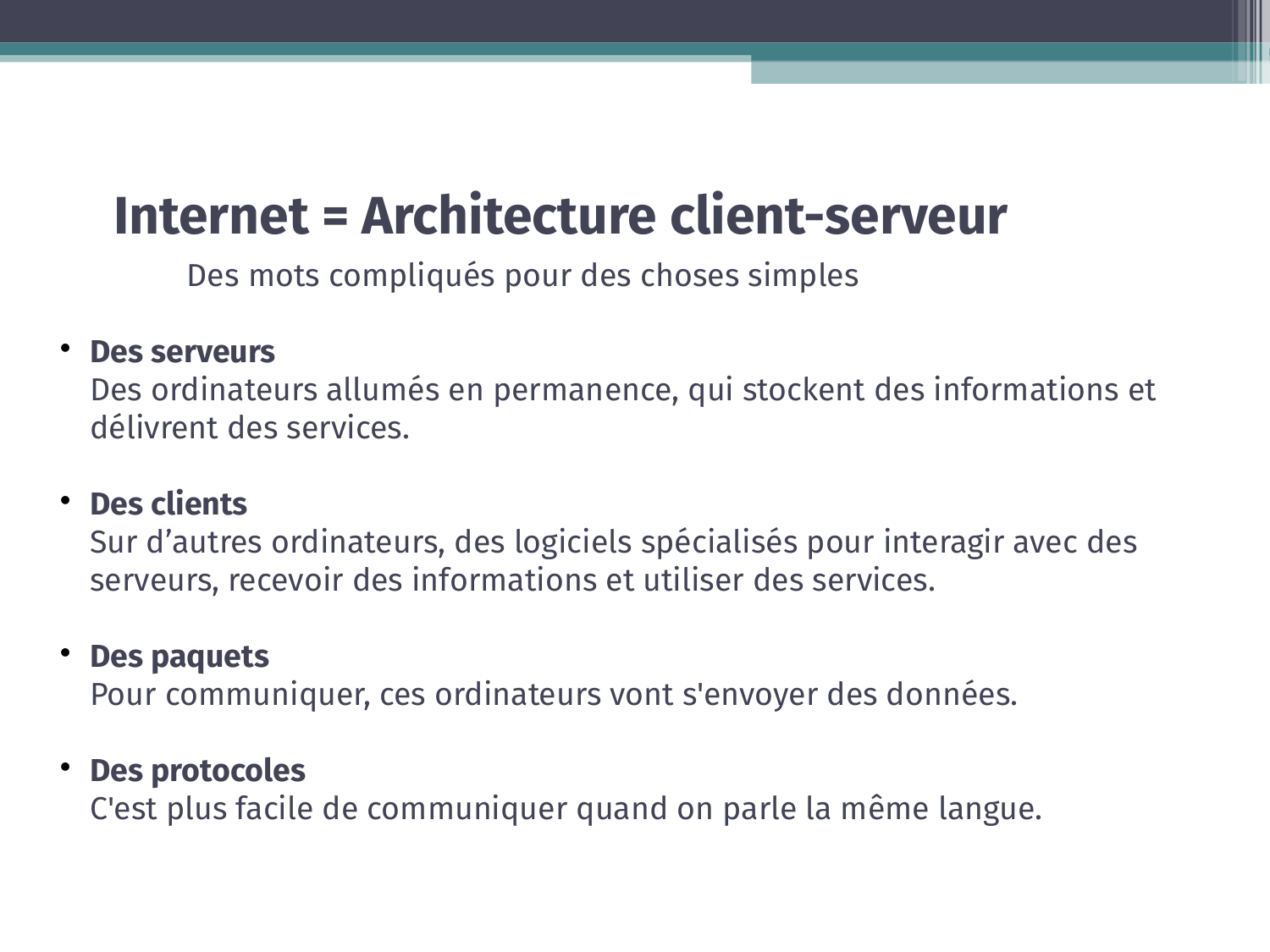

Internet = Architecture client-serveur
	Des mots compliqués pour des choses simples

Des serveurs
Des ordinateurs allumés en permanence, qui stockent des informations et délivrent des services.
Des clients
Sur d’autres ordinateurs, des logiciels spécialisés pour interagir avec des serveurs, recevoir des informations et utiliser des services.
Des paquets
Pour communiquer, ces ordinateurs vont s'envoyer des données.
Des protocoles
C'est plus facile de communiquer quand on parle la même langue.